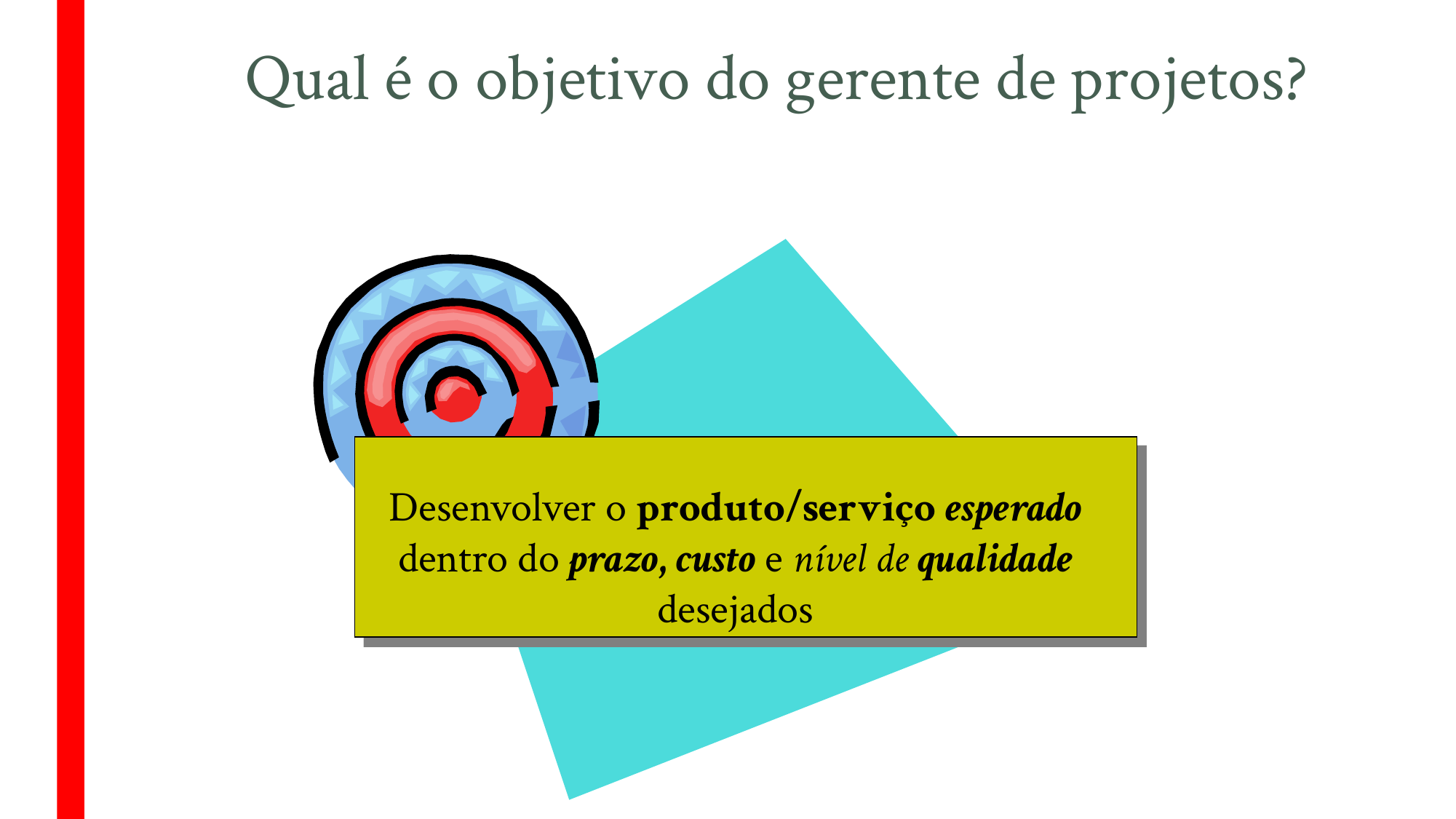

# Qual é o objetivo do gerente de projetos?

Desenvolver o produto/serviço esperado dentro do prazo, custo e nível de qualidade desejados